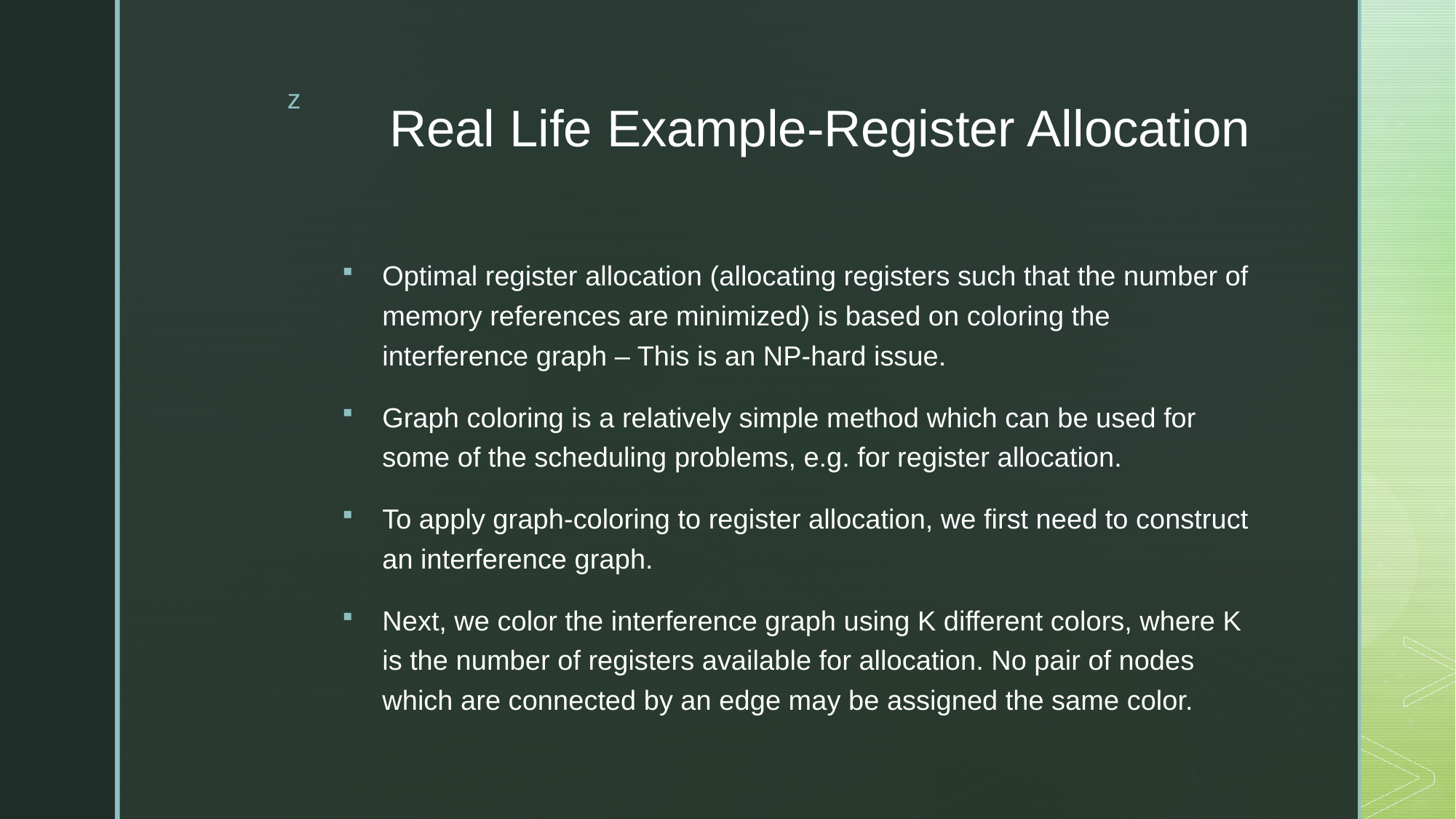

# Real Life Example-Register Allocation
Optimal register allocation (allocating registers such that the number of memory references are minimized) is based on coloring the interference graph – This is an NP-hard issue.
Graph coloring is a relatively simple method which can be used for some of the scheduling problems, e.g. for register allocation.
To apply graph-coloring to register allocation, we first need to construct an interference graph.
Next, we color the interference graph using K different colors, where K is the number of registers available for allocation. No pair of nodes which are connected by an edge may be assigned the same color.